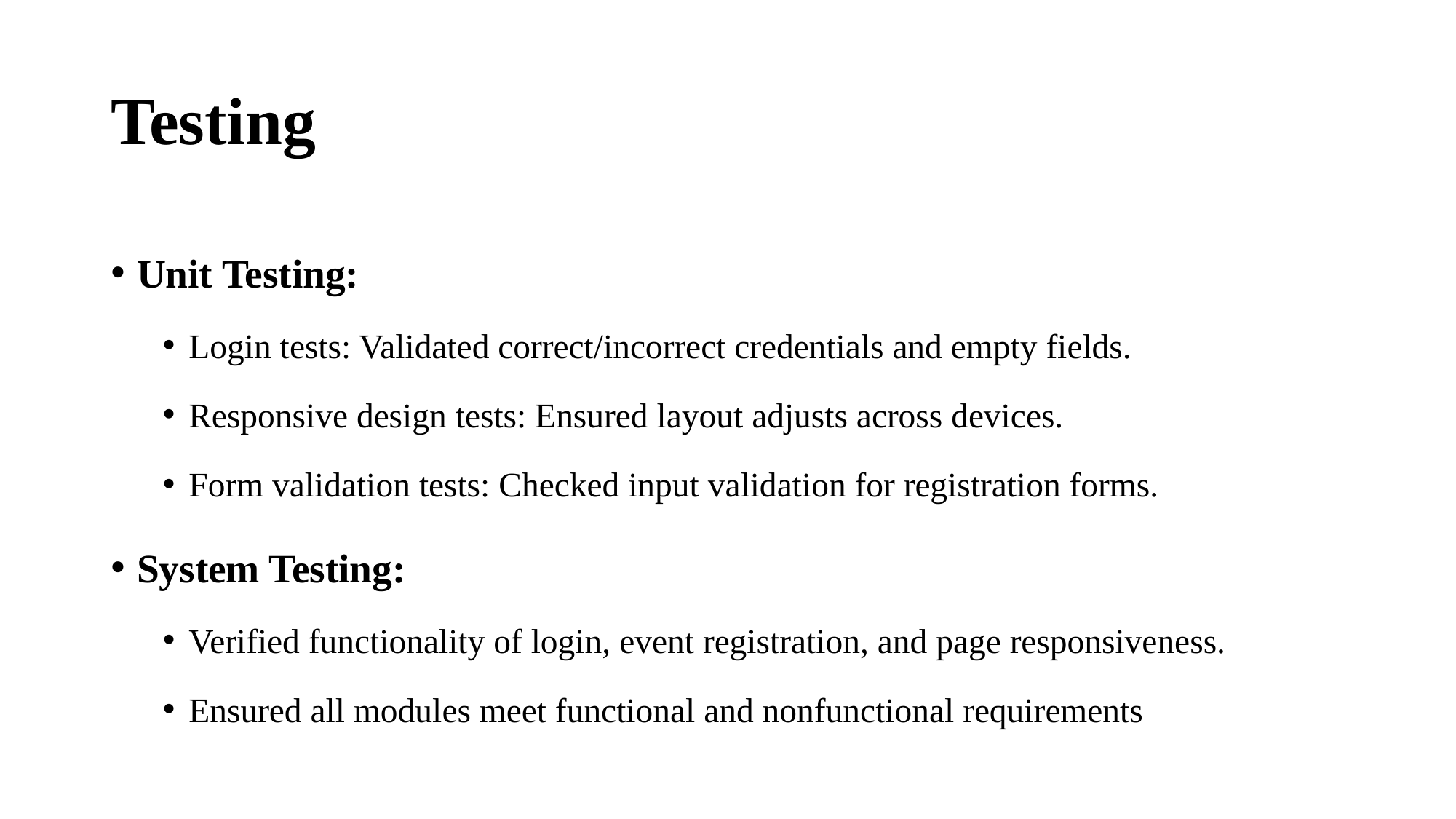

# Testing
Unit Testing:
Login tests: Validated correct/incorrect credentials and empty fields.
Responsive design tests: Ensured layout adjusts across devices.
Form validation tests: Checked input validation for registration forms.
System Testing:
Verified functionality of login, event registration, and page responsiveness.
Ensured all modules meet functional and nonfunctional requirements